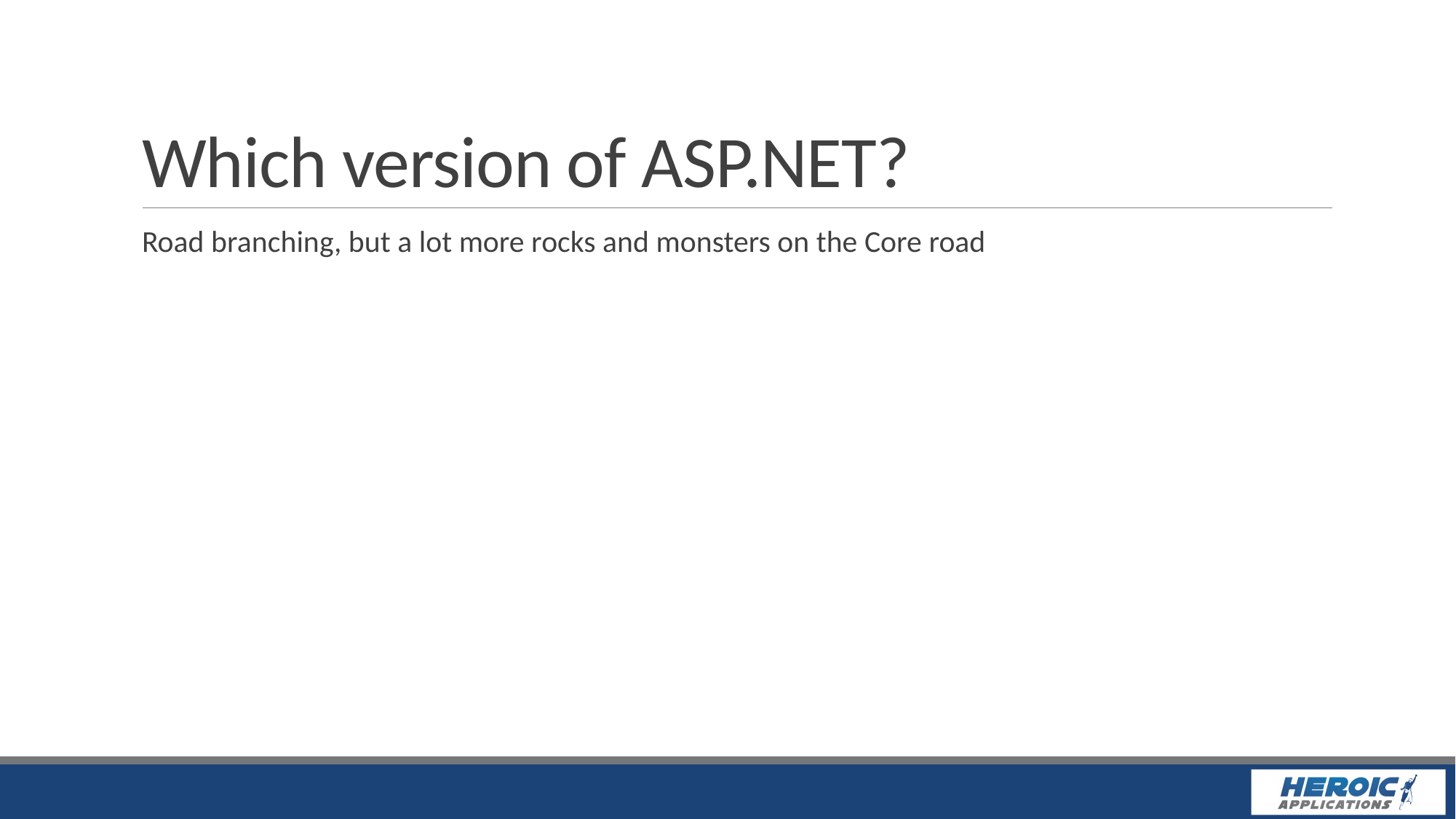

# Which version of ASP.NET?
Road branching, but a lot more rocks and monsters on the Core road